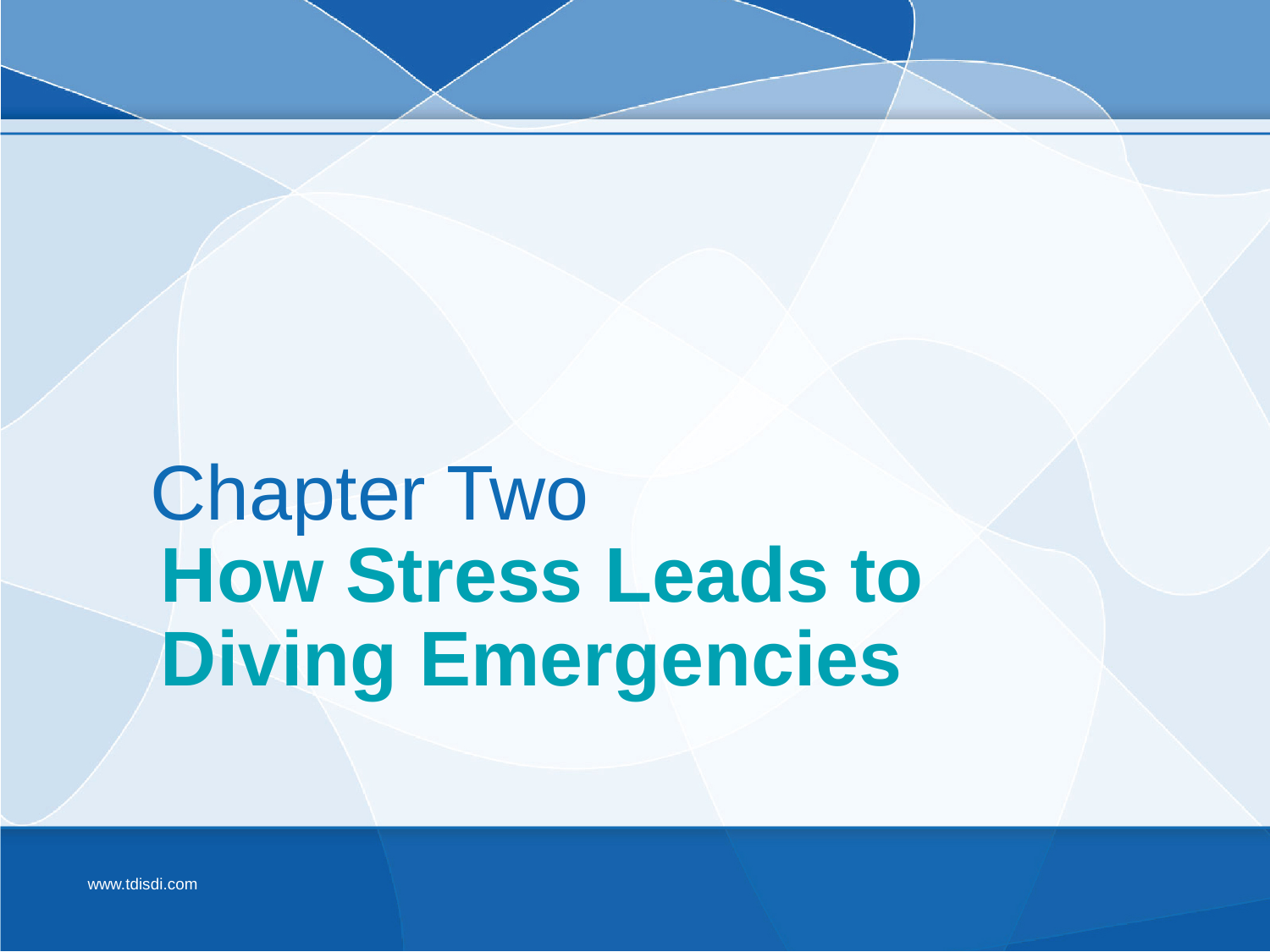

# Chapter Two
How Stress Leads to Diving Emergencies